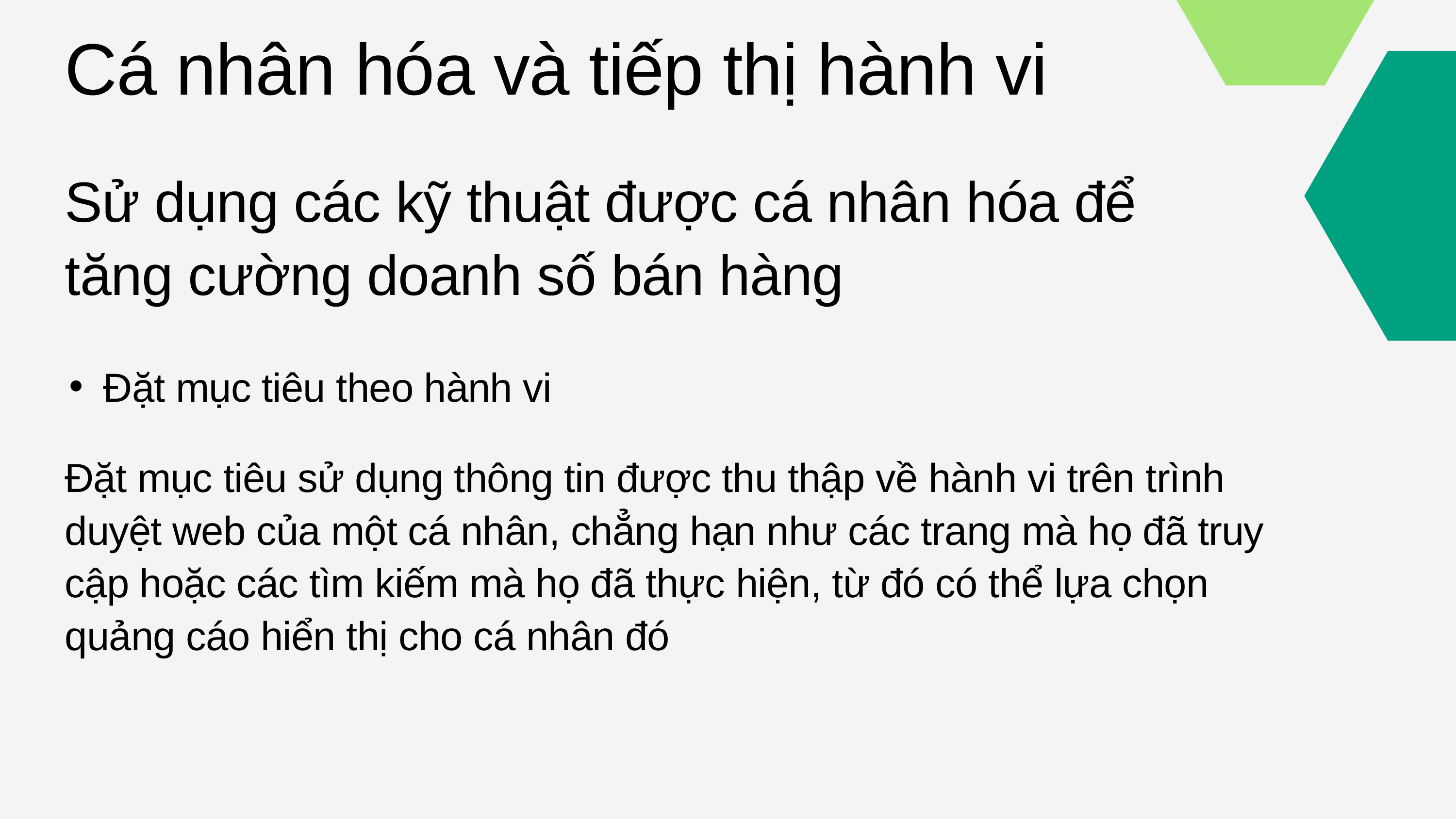

Cá nhân hóa và tiếp thị hành vi

Sử dụng các kỹ thuật được cá nhân hóa để tăng cường doanh số bán hàng
Đặt mục tiêu theo hành vi
Đặt mục tiêu sử dụng thông tin được thu thập về hành vi trên trình duyệt web của một cá nhân, chẳng hạn như các trang mà họ đã truy cập hoặc các tìm kiếm mà họ đã thực hiện, từ đó có thể lựa chọn quảng cáo hiển thị cho cá nhân đó